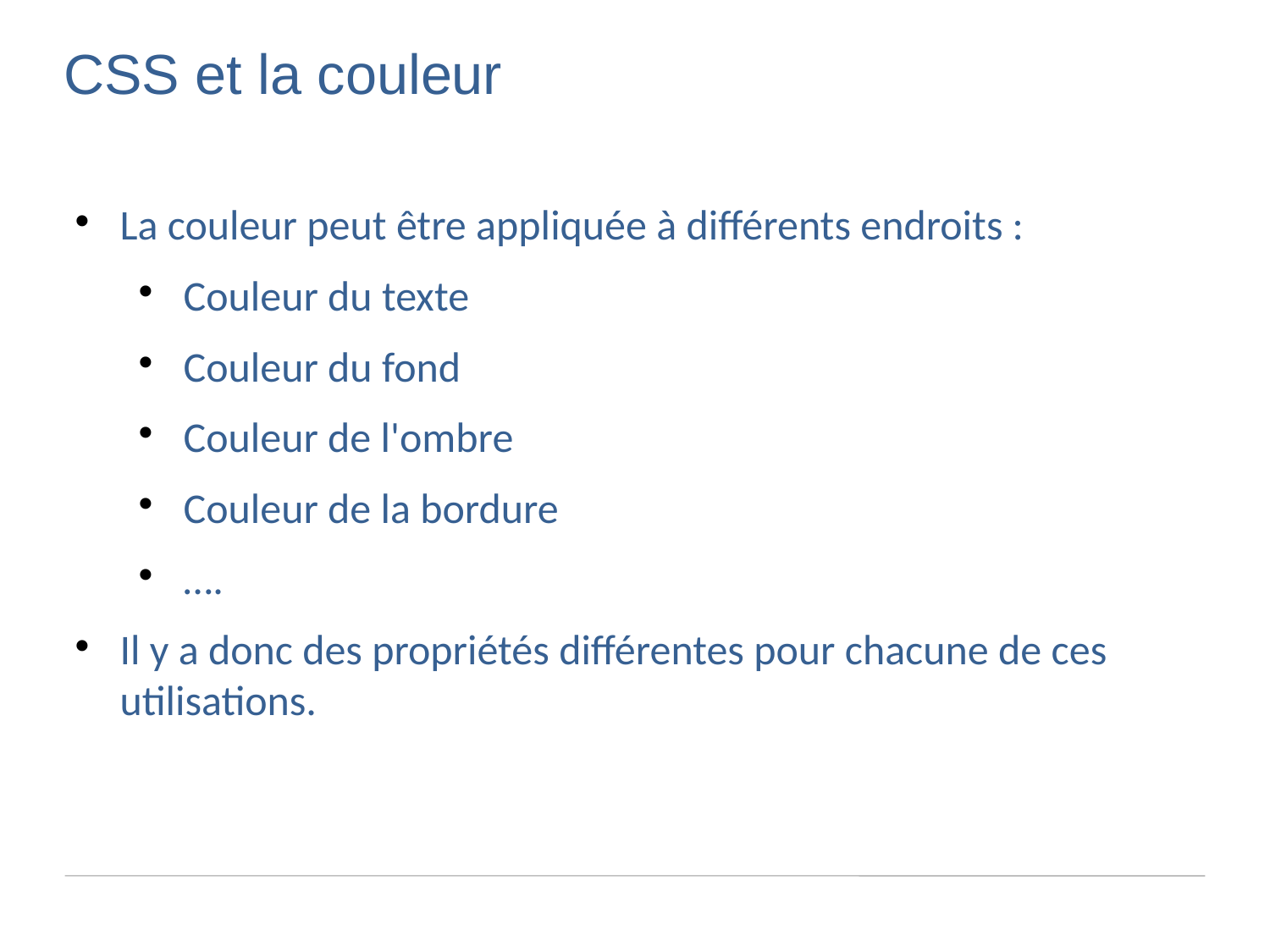

CSS et la couleur
La couleur peut être appliquée à différents endroits :
Couleur du texte
Couleur du fond
Couleur de l'ombre
Couleur de la bordure
….
Il y a donc des propriétés différentes pour chacune de ces utilisations.